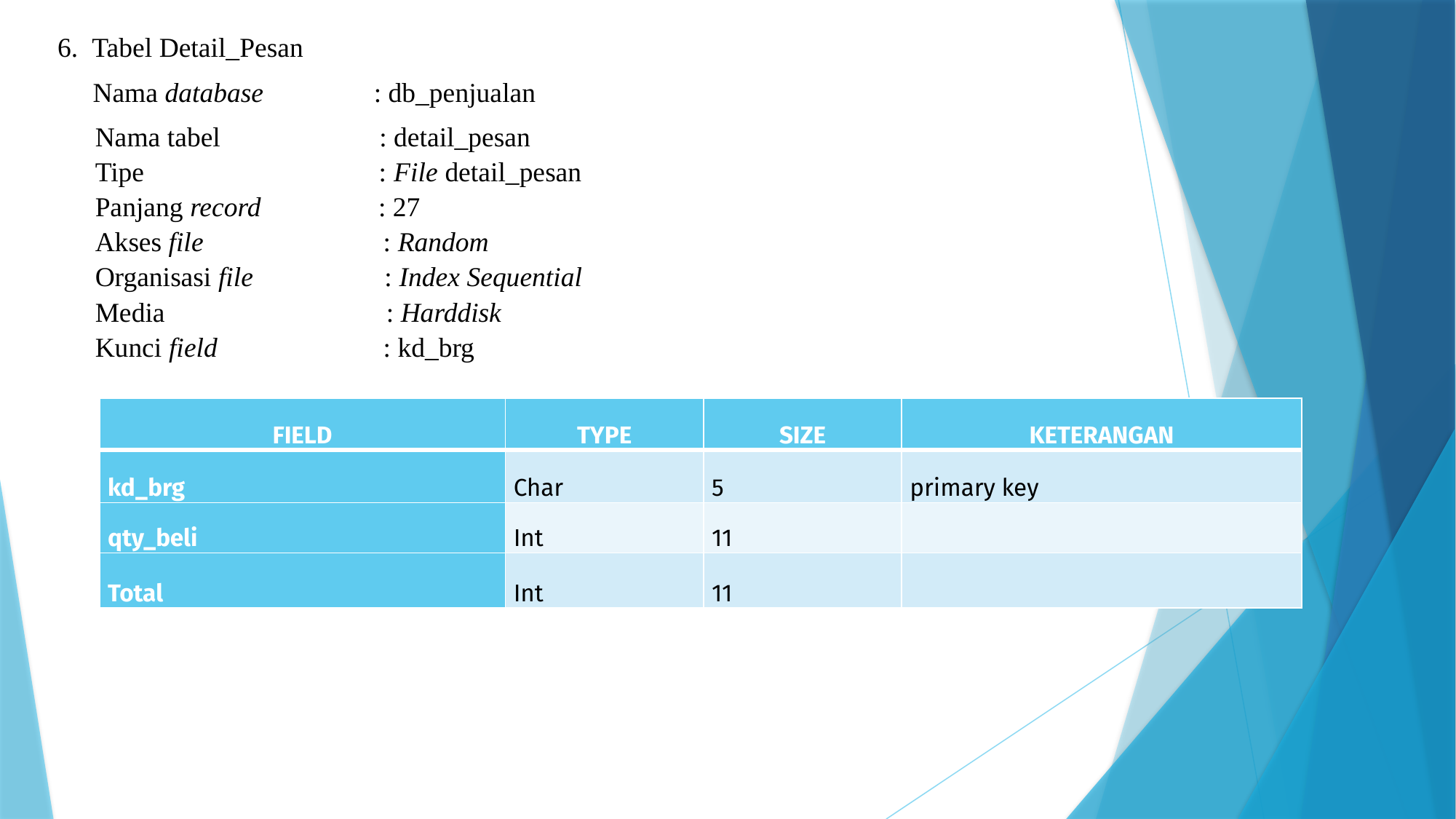

6.  Tabel Detail_Pesan
 Nama database                : db_penjualan
Nama tabel                       : detail_pesan
Tipe                                  : File detail_pesan
Panjang record                 : 27
Akses file                          : Random
Organisasi file                   : Index Sequential
Media                                : Harddisk
Kunci field                        : kd_brg

| FIELD | TYPE | SIZE | KETERANGAN |
| --- | --- | --- | --- |
| kd\_brg | Char | 5 | primary key |
| qty\_beli | Int | 11 |  |
| Total | Int | 11 |  |